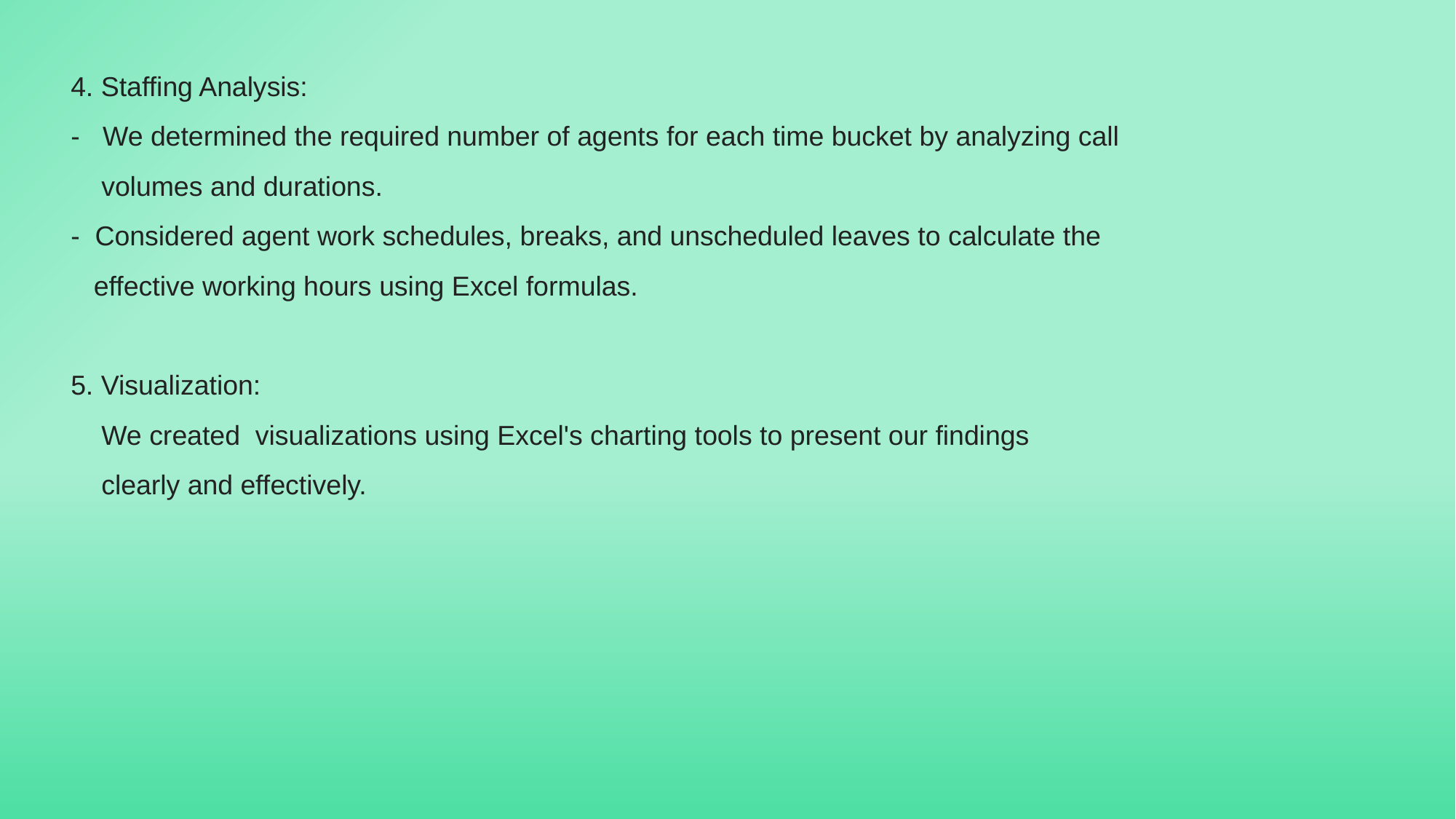

4. Staffing Analysis:
-   We determined the required number of agents for each time bucket by analyzing call
    volumes and durations.
-  Considered agent work schedules, breaks, and unscheduled leaves to calculate the
   effective working hours using Excel formulas.

5. Visualization:
    We created  visualizations using Excel's charting tools to present our findings
    clearly and effectively.